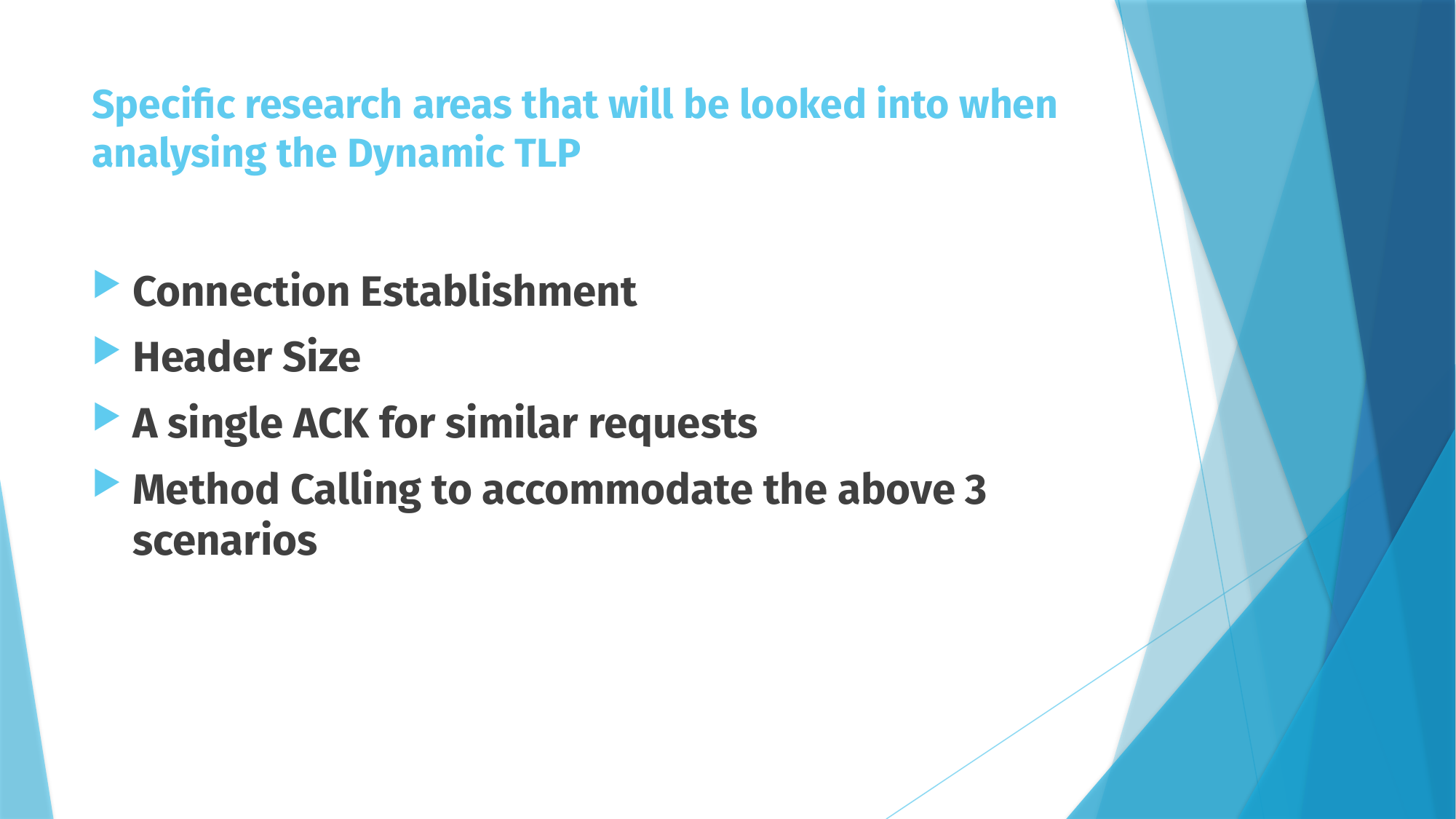

# Specific research areas that will be looked into when analysing the Dynamic TLP
Connection Establishment
Header Size
A single ACK for similar requests
Method Calling to accommodate the above 3 scenarios